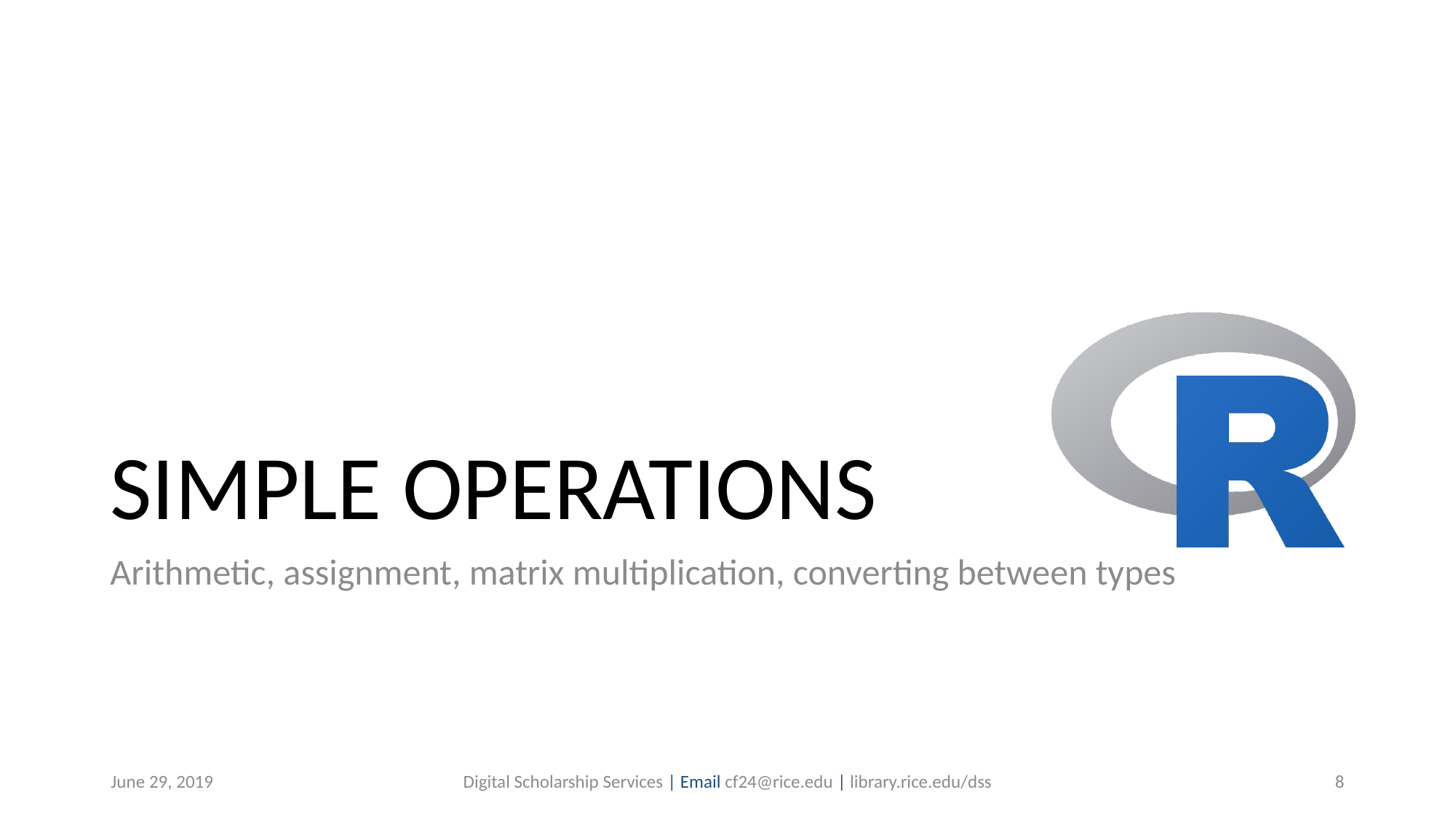

# SIMPLE OPERATIONS
Arithmetic, assignment, matrix multiplication, converting between types
June 29, 2019
Digital Scholarship Services | Email cf24@rice.edu | library.rice.edu/dss
8